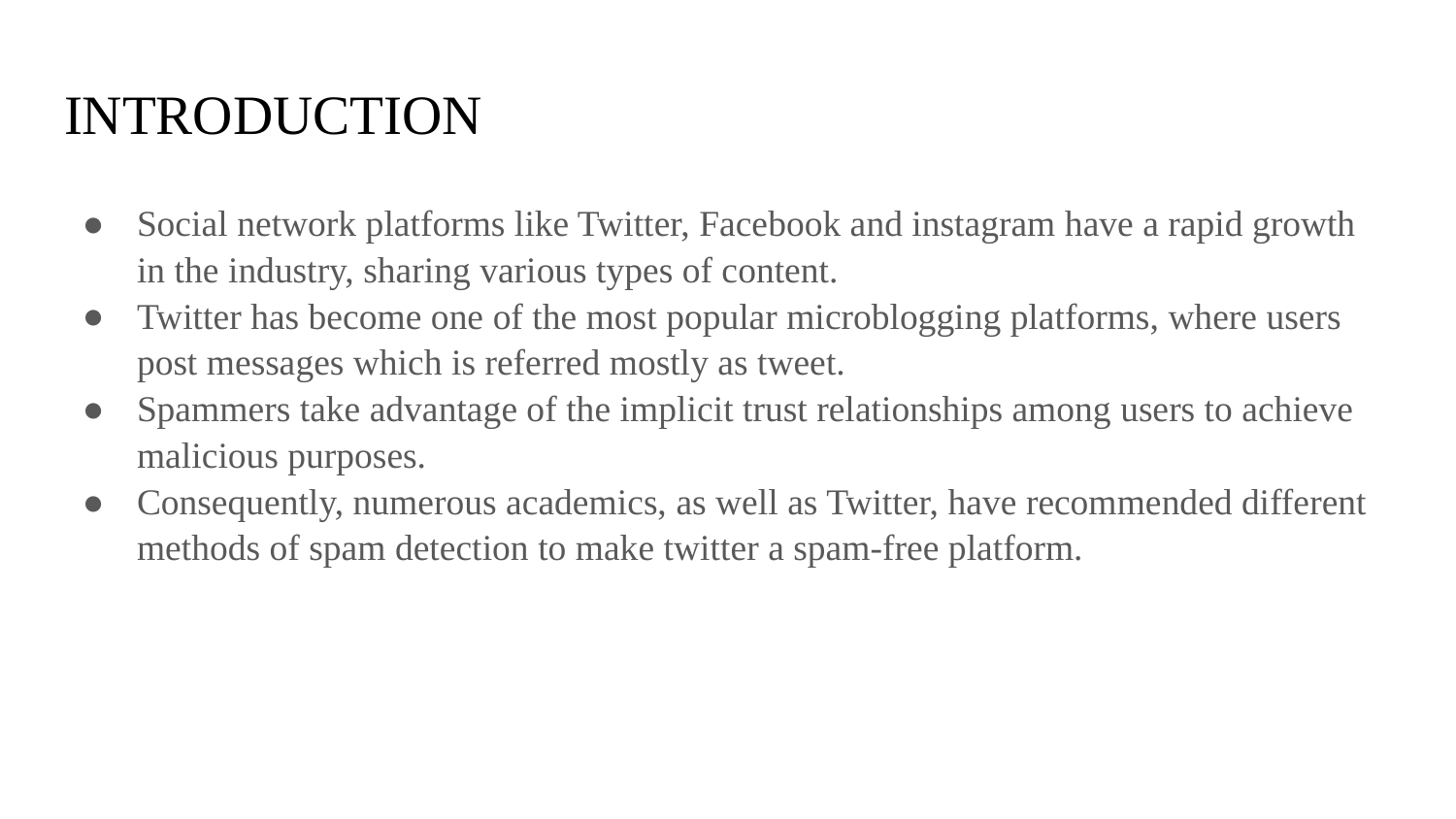

# INTRODUCTION
Social network platforms like Twitter, Facebook and instagram have a rapid growth in the industry, sharing various types of content.
Twitter has become one of the most popular microblogging platforms, where users post messages which is referred mostly as tweet.
Spammers take advantage of the implicit trust relationships among users to achieve malicious purposes.
Consequently, numerous academics, as well as Twitter, have recommended different methods of spam detection to make twitter a spam-free platform.